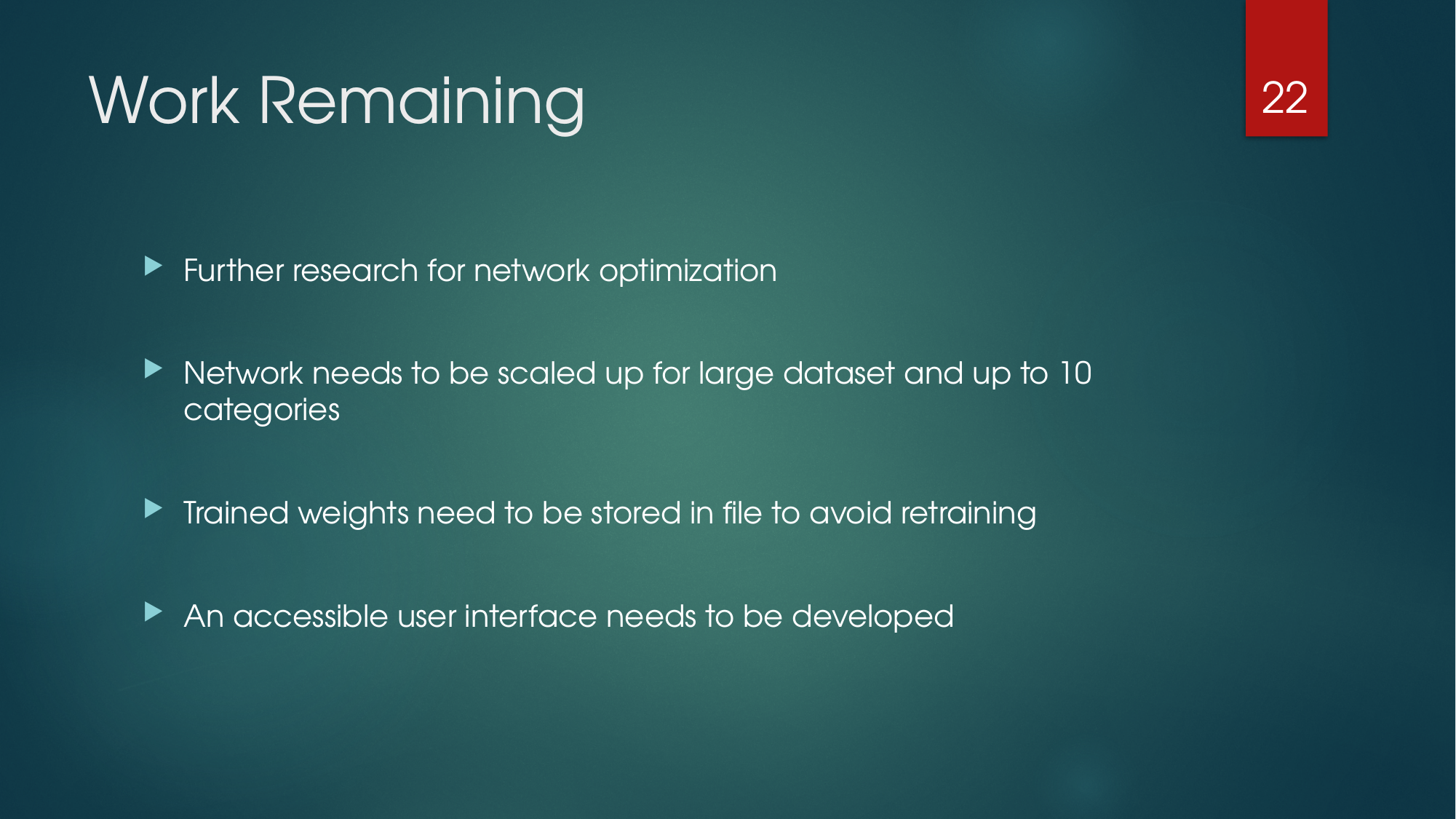

22
# Work Remaining
Further research for network optimization

Network needs to be scaled up for large dataset and up to 10 categories

Trained weights need to be stored in file to avoid retraining

An accessible user interface needs to be developed